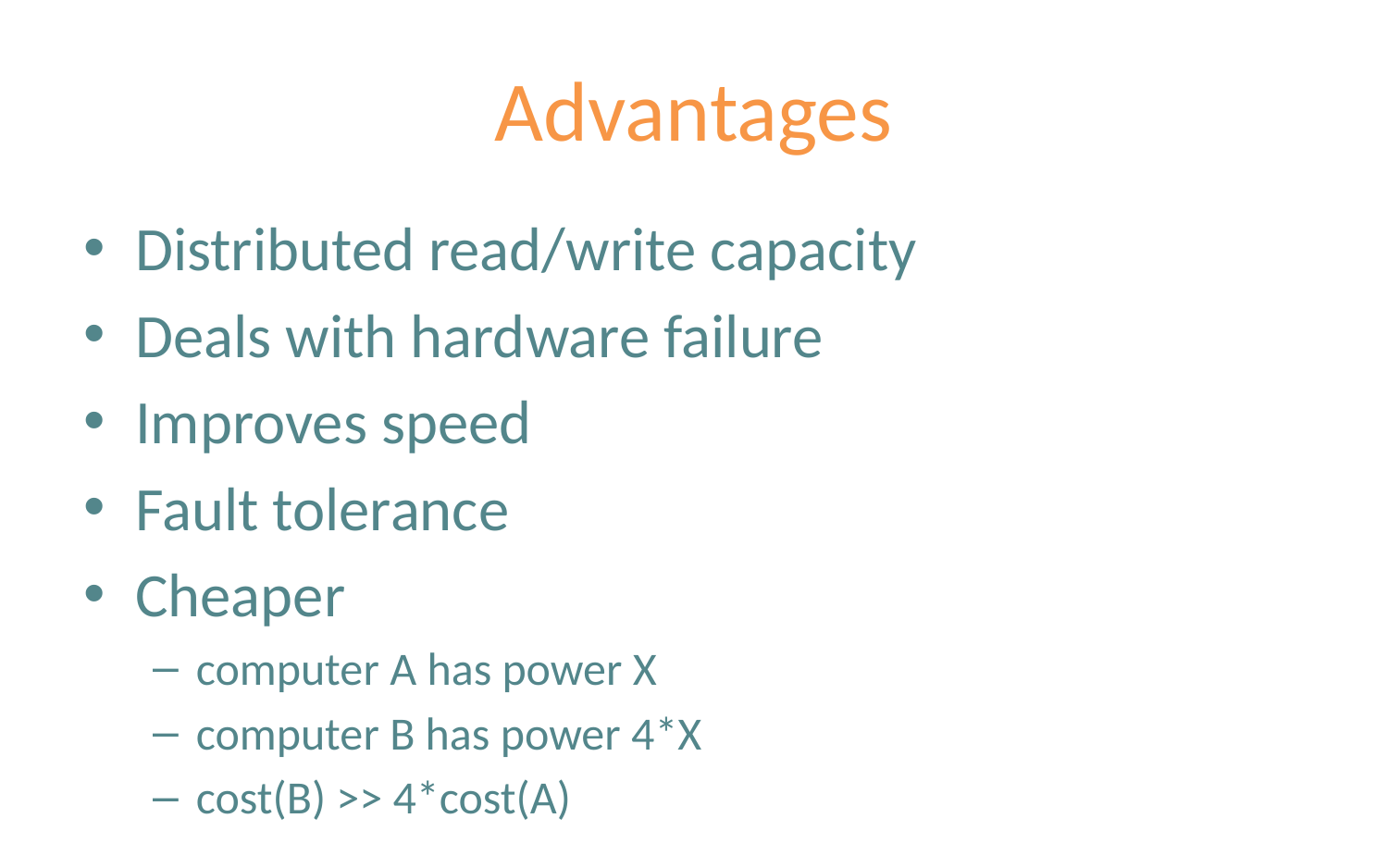

# Advantages
Distributed read/write capacity
Deals with hardware failure
Improves speed
Fault tolerance
Cheaper
computer A has power X
computer B has power 4*X
cost(B) >> 4*cost(A)